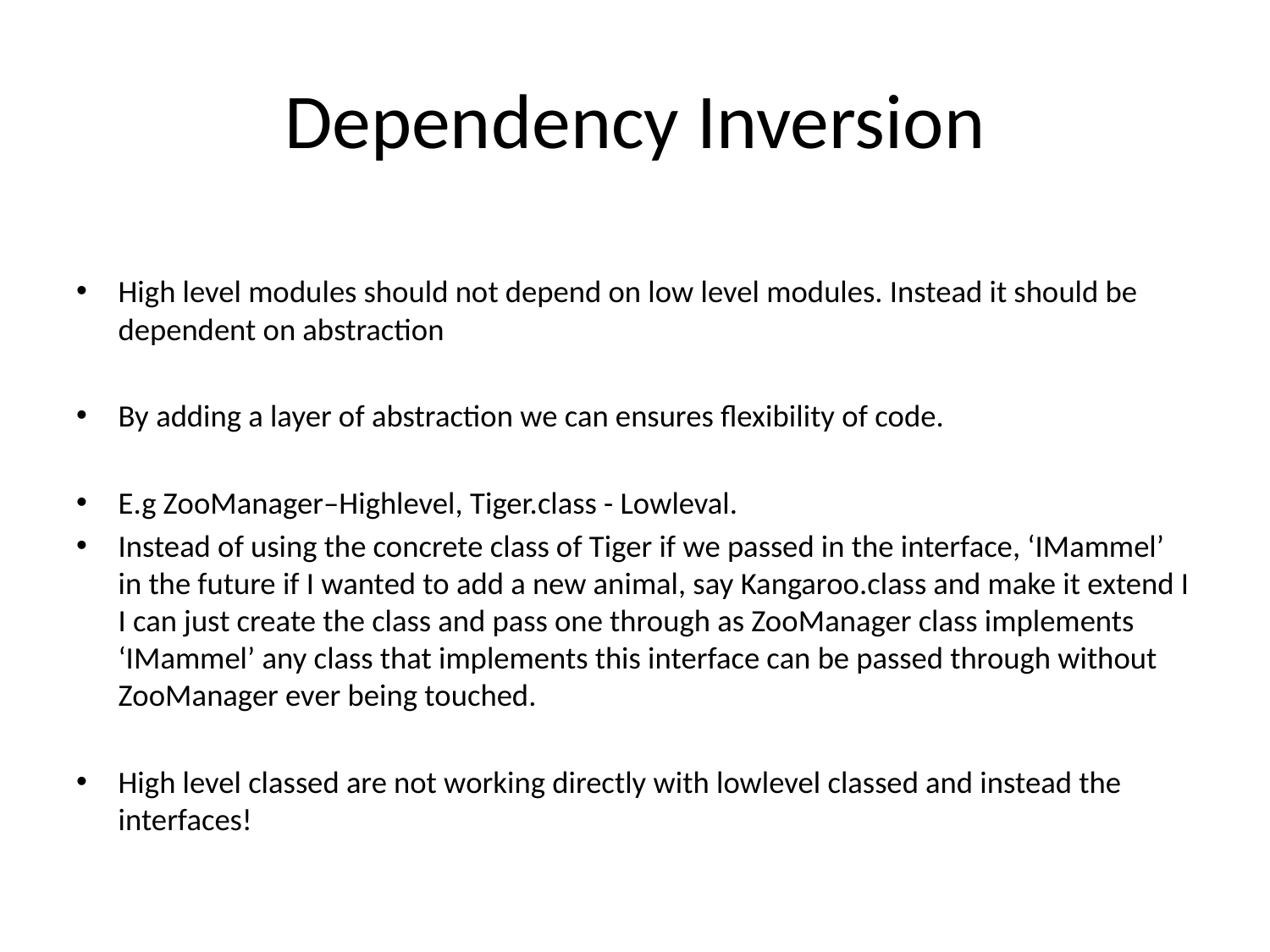

# Dependency Inversion

High level modules should not depend on low level modules. Instead it should be dependent on abstraction

By adding a layer of abstraction we can ensures flexibility of code.

E.g ZooManager–Highlevel, Tiger.class - Lowleval.
Instead of using the concrete class of Tiger if we passed in the interface, ‘IMammel’ in the future if I wanted to add a new animal, say Kangaroo.class and make it extend I I can just create the class and pass one through as ZooManager class implements ‘IMammel’ any class that implements this interface can be passed through without ZooManager ever being touched.

High level classed are not working directly with lowlevel classed and instead the interfaces!